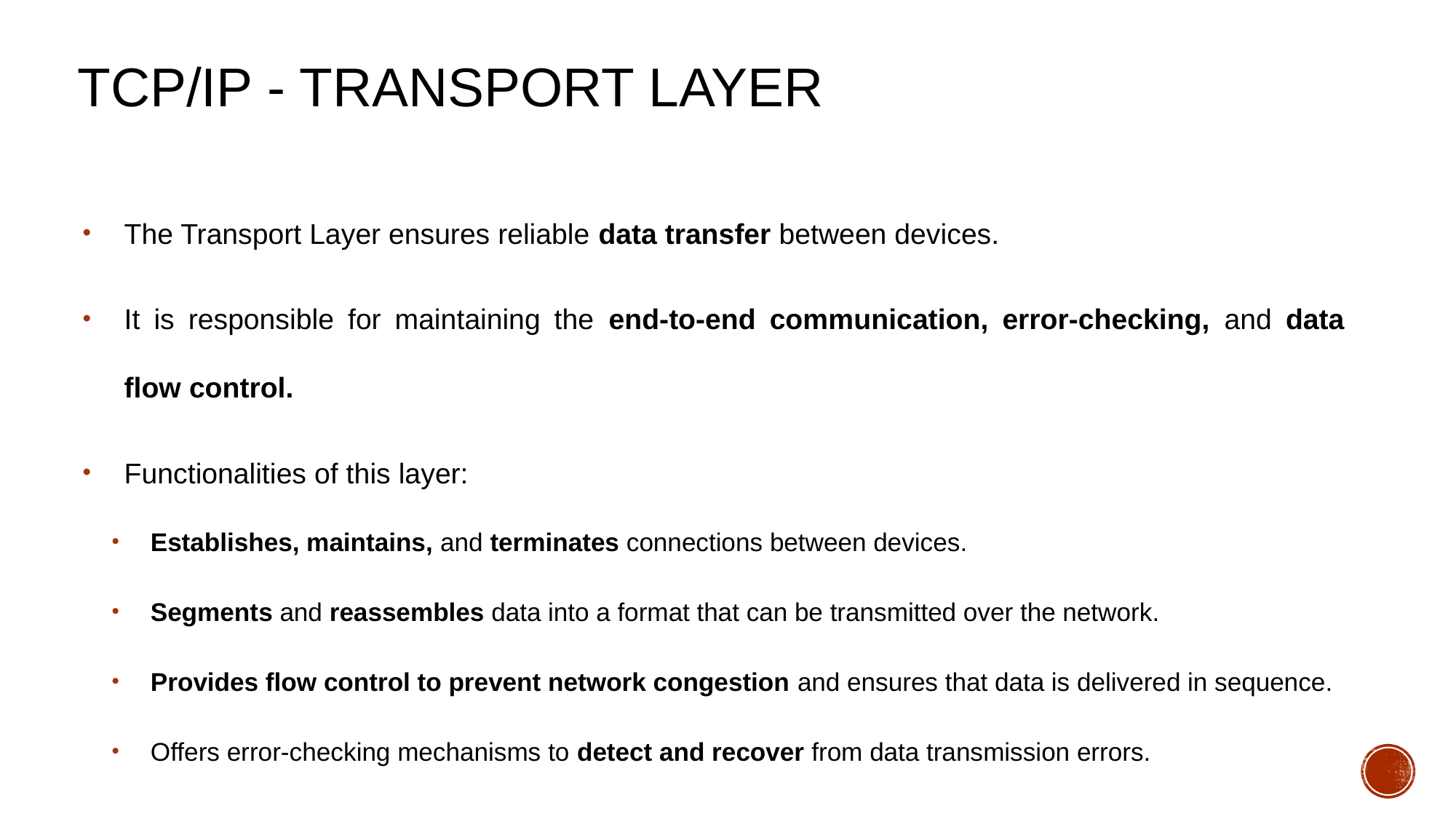

# TCP/IP - Transport Layer
The Transport Layer ensures reliable data transfer between devices.
It is responsible for maintaining the end-to-end communication, error-checking, and data flow control.
Functionalities of this layer:
Establishes, maintains, and terminates connections between devices.
Segments and reassembles data into a format that can be transmitted over the network.
Provides flow control to prevent network congestion and ensures that data is delivered in sequence.
Offers error-checking mechanisms to detect and recover from data transmission errors.